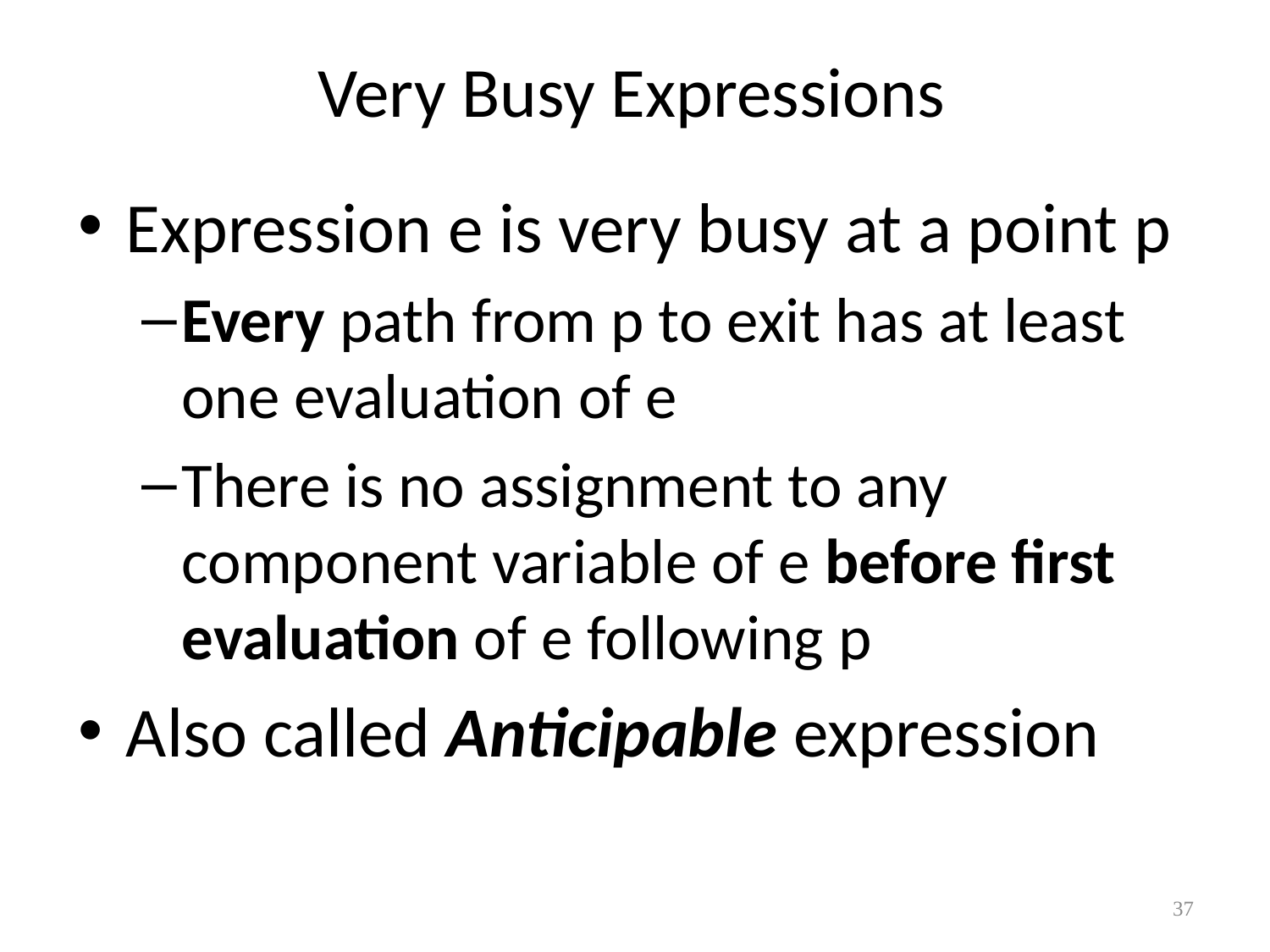

# Very Busy Expressions
Expression e is very busy at a point p
Every path from p to exit has at least one evaluation of e
There is no assignment to any component variable of e before first evaluation of e following p
Also called Anticipable expression

37